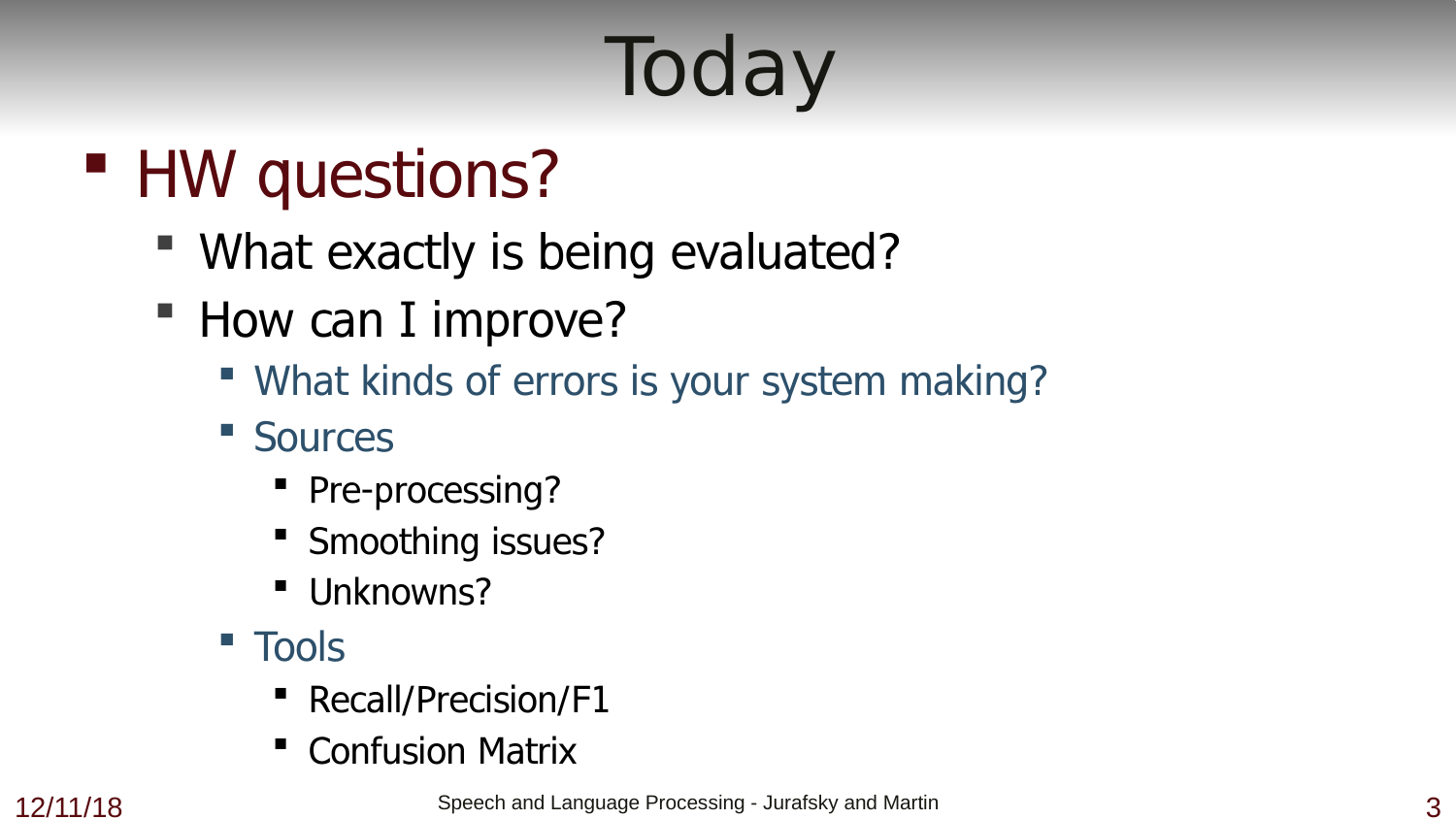

# Today
HW questions?
What exactly is being evaluated?
How can I improve?
What kinds of errors is your system making?
Sources
Pre-processing?
Smoothing issues?
Unknowns?
Tools
Recall/Precision/F1
Confusion Matrix
12/11/18
                                         Speech and Language Processing - Jurafsky and Martin
3